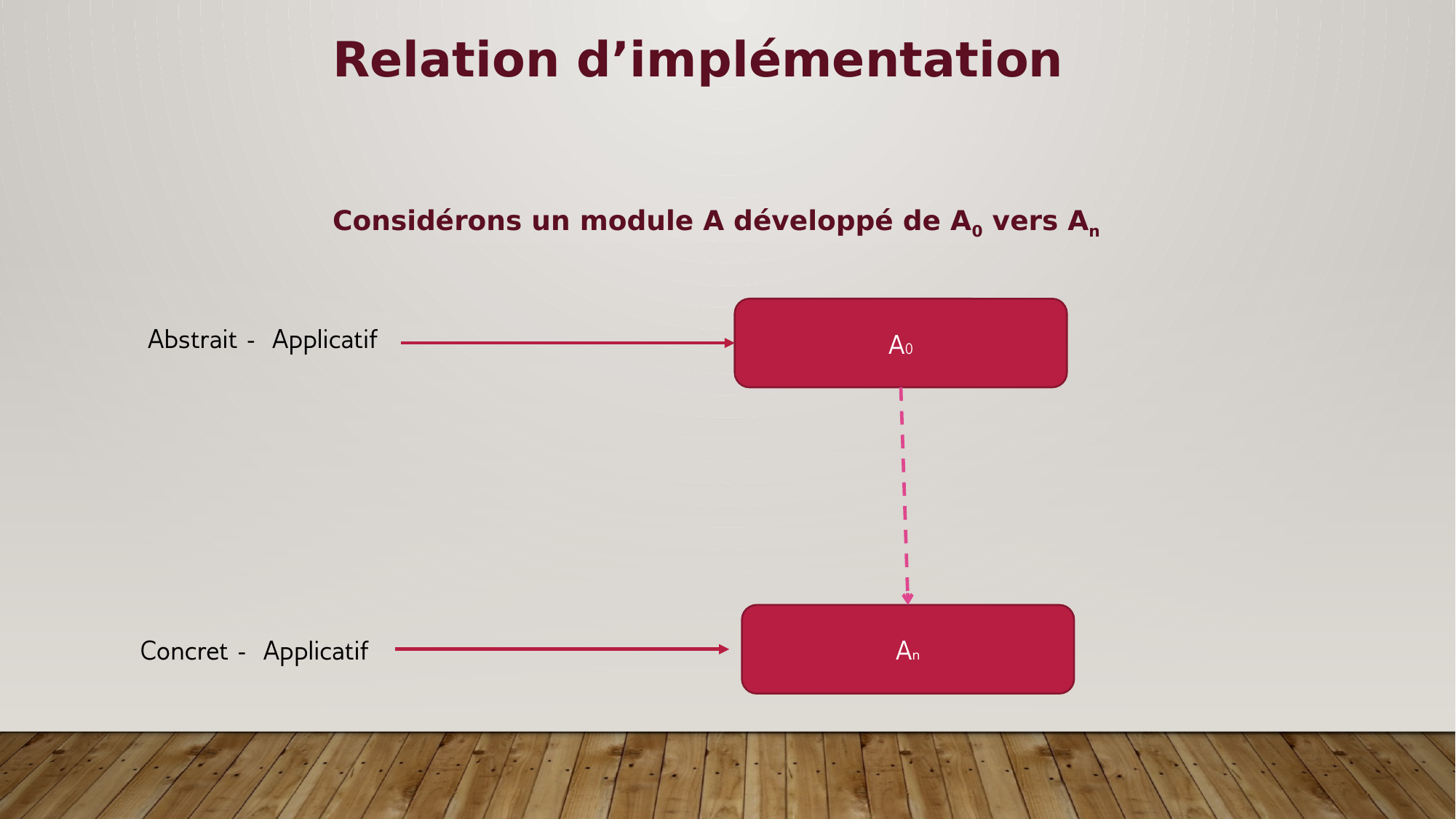

Relation d’implémentation

Considérons un module A développé de A0 vers An
A0
An
Abstrait -  Applicatif
Concret -  Applicatif